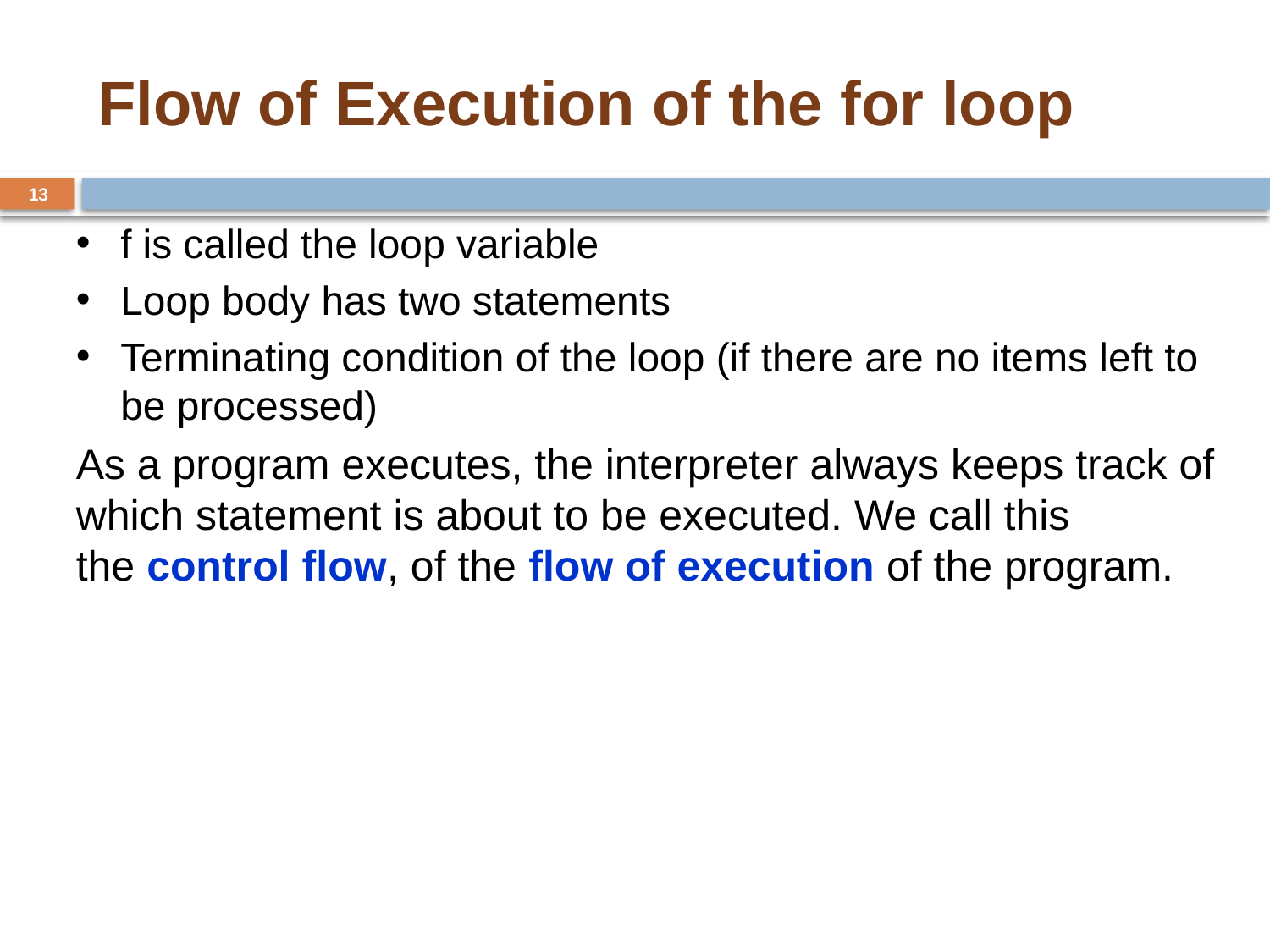

# Flow of Execution of the for loop
13
f is called the loop variable
Loop body has two statements
Terminating condition of the loop (if there are no items left to be processed)
As a program executes, the interpreter always keeps track of which statement is about to be executed. We call this the control flow, of the flow of execution of the program.